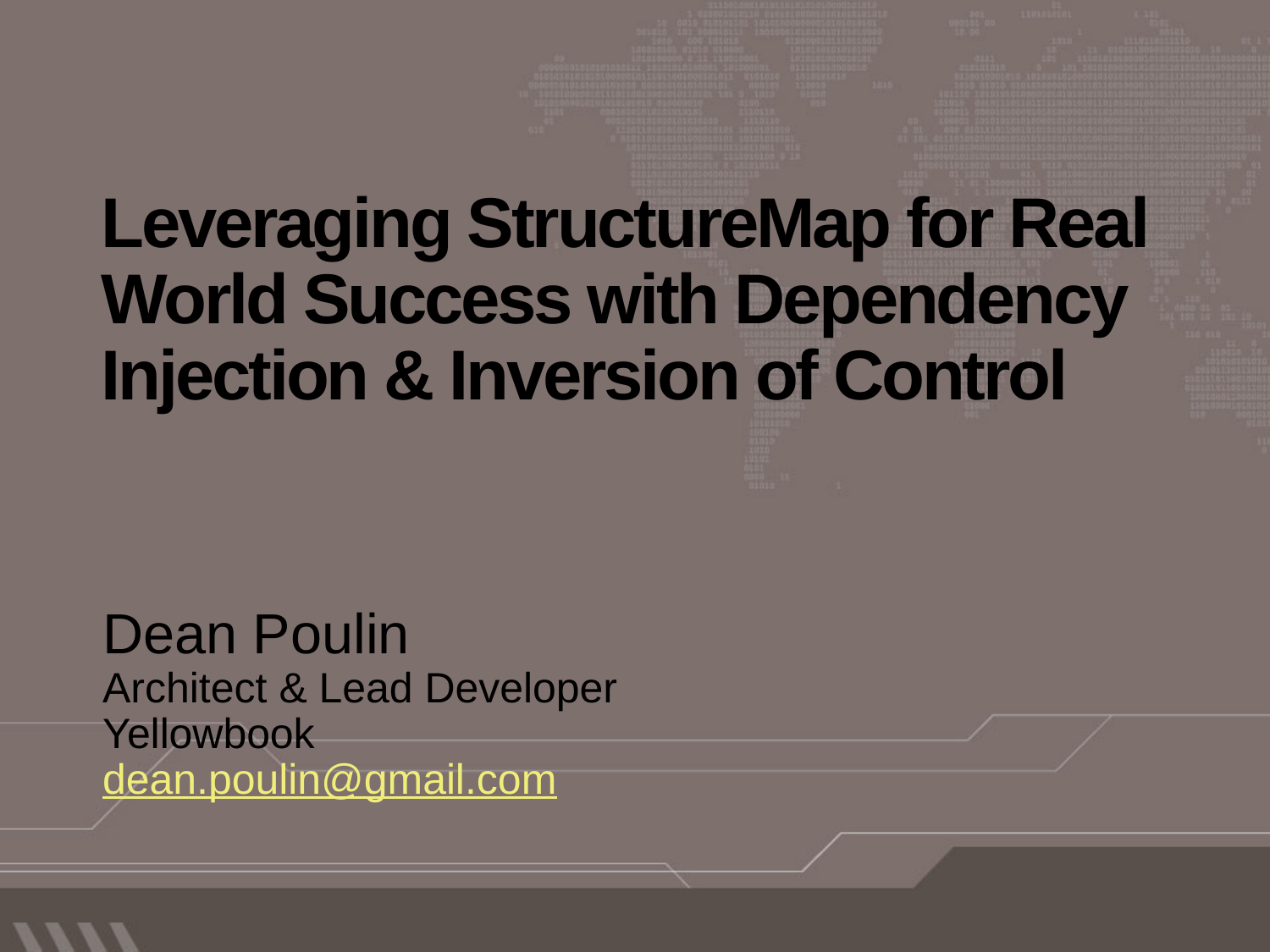

# Leveraging StructureMap for Real World Success with Dependency Injection & Inversion of Control
Dean Poulin
Architect & Lead Developer
Yellowbook
dean.poulin@gmail.com